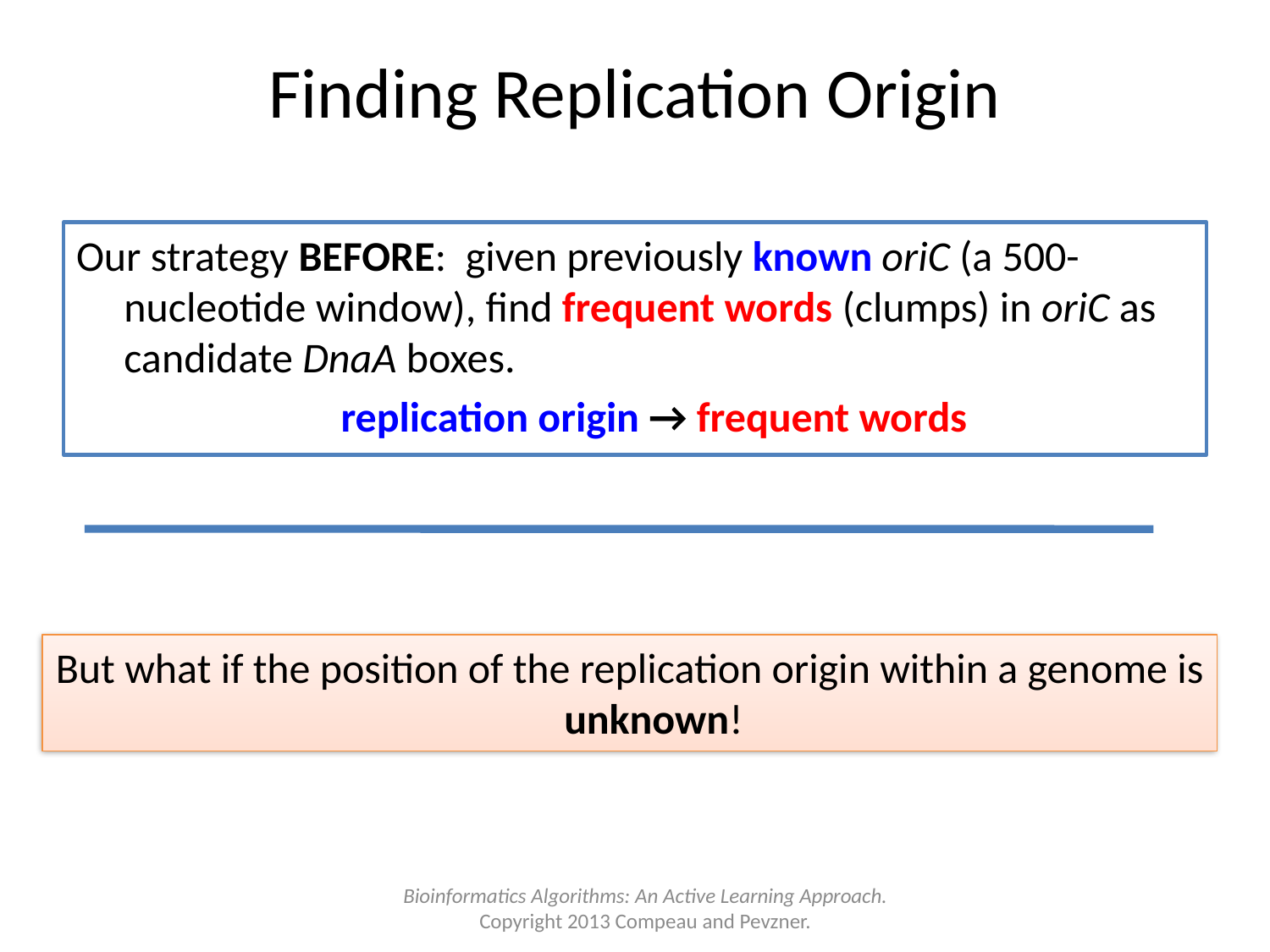

# Finding Replication Origin
Our strategy BEFORE:  given previously known oriC (a 500-nucleotide window), find frequent words (clumps) in oriC as candidate DnaA boxes.
    replication origin → frequent words
But what if the position of the replication origin within a genome is unknown!
Bioinformatics Algorithms: An Active Learning Approach.
Copyright 2013 Compeau and Pevzner.